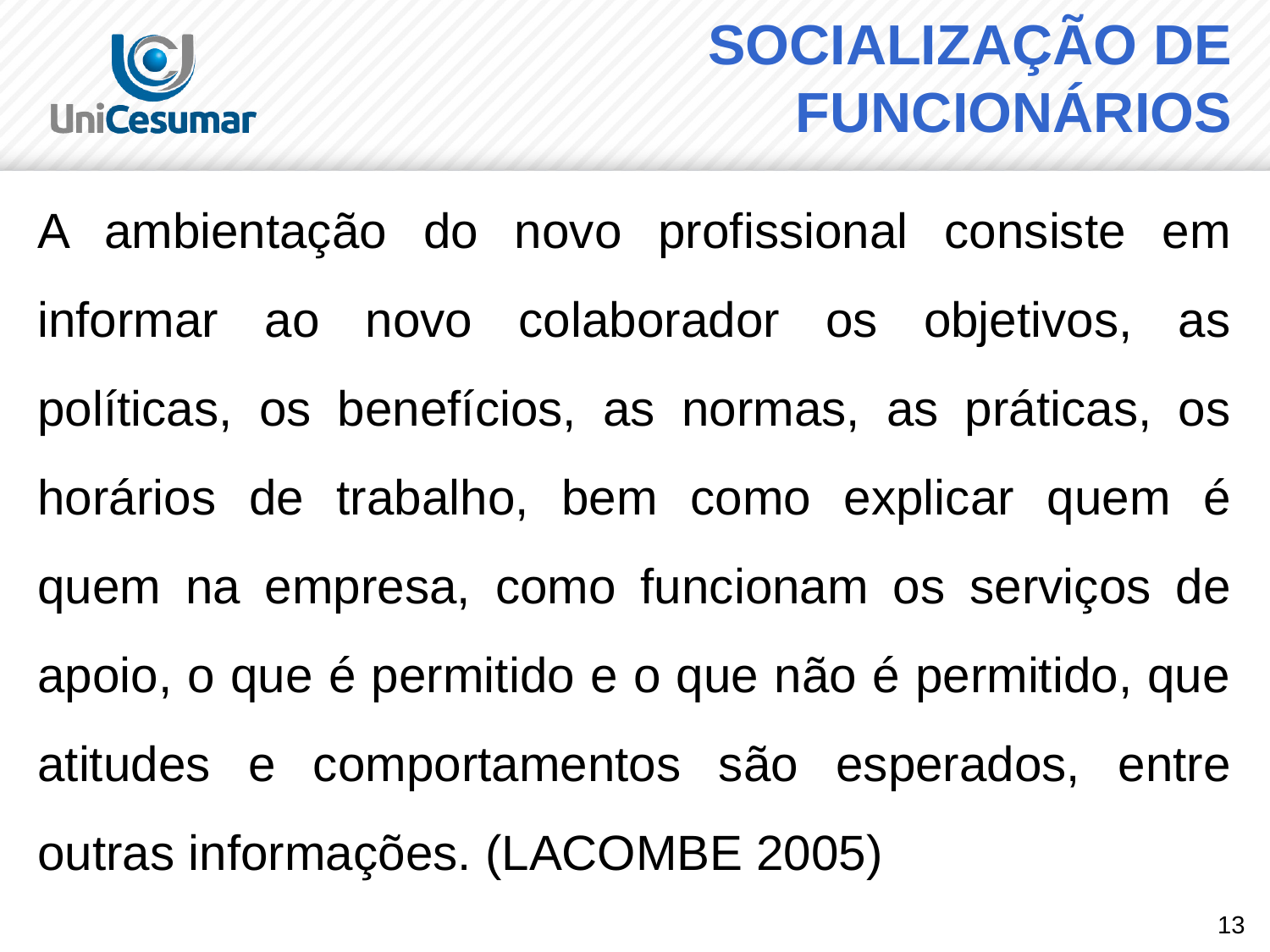

# SOCIALIZAÇÃO DE FUNCIONÁRIOS
A ambientação do novo profissional consiste em informar ao novo colaborador os objetivos, as políticas, os benefícios, as normas, as práticas, os horários de trabalho, bem como explicar quem é quem na empresa, como funcionam os serviços de apoio, o que é permitido e o que não é permitido, que atitudes e comportamentos são esperados, entre outras informações. (LACOMBE 2005)